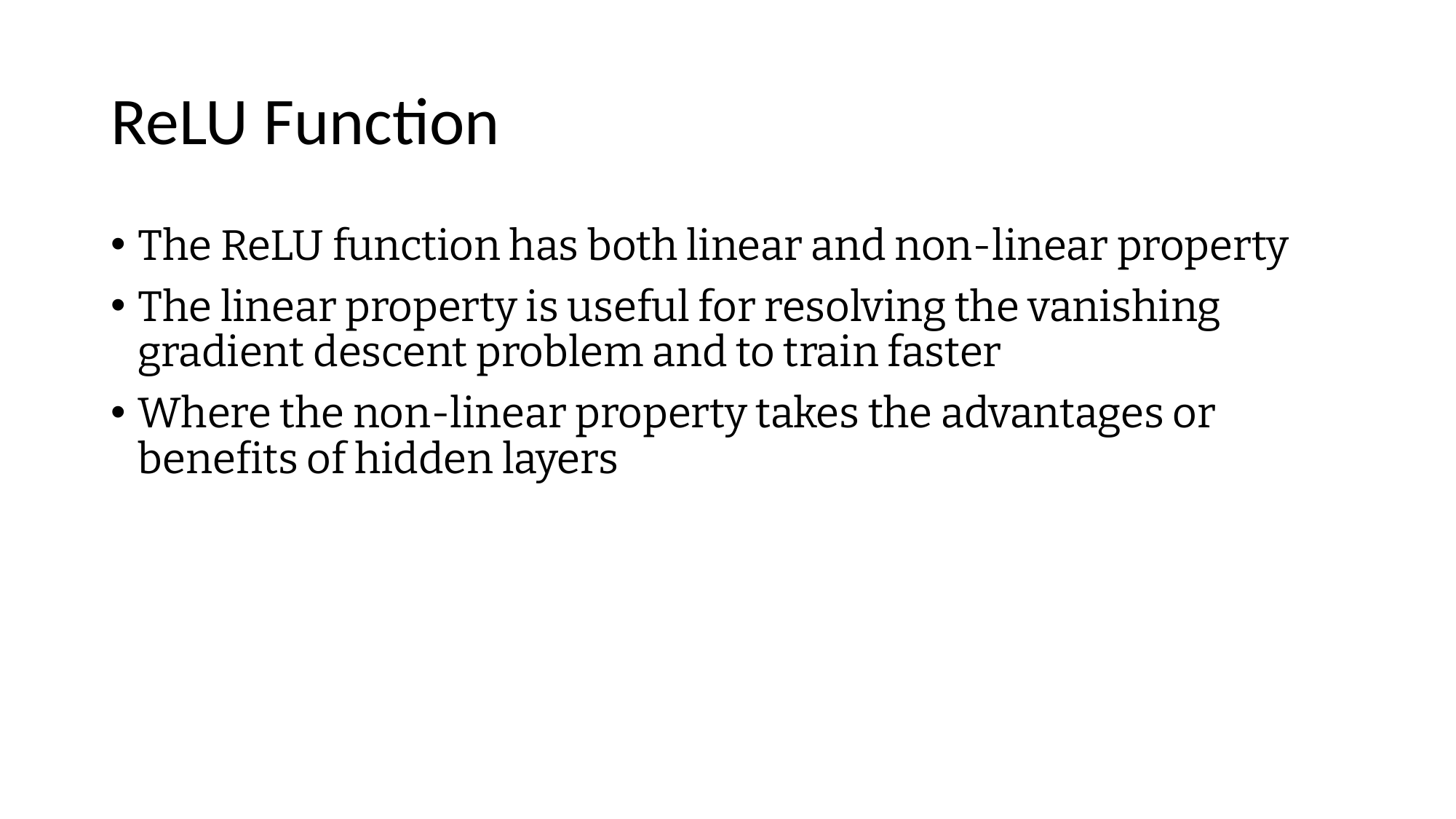

# ReLU Function
The ReLU function has both linear and non-linear property
The linear property is useful for resolving the vanishing gradient descent problem and to train faster
Where the non-linear property takes the advantages or benefits of hidden layers